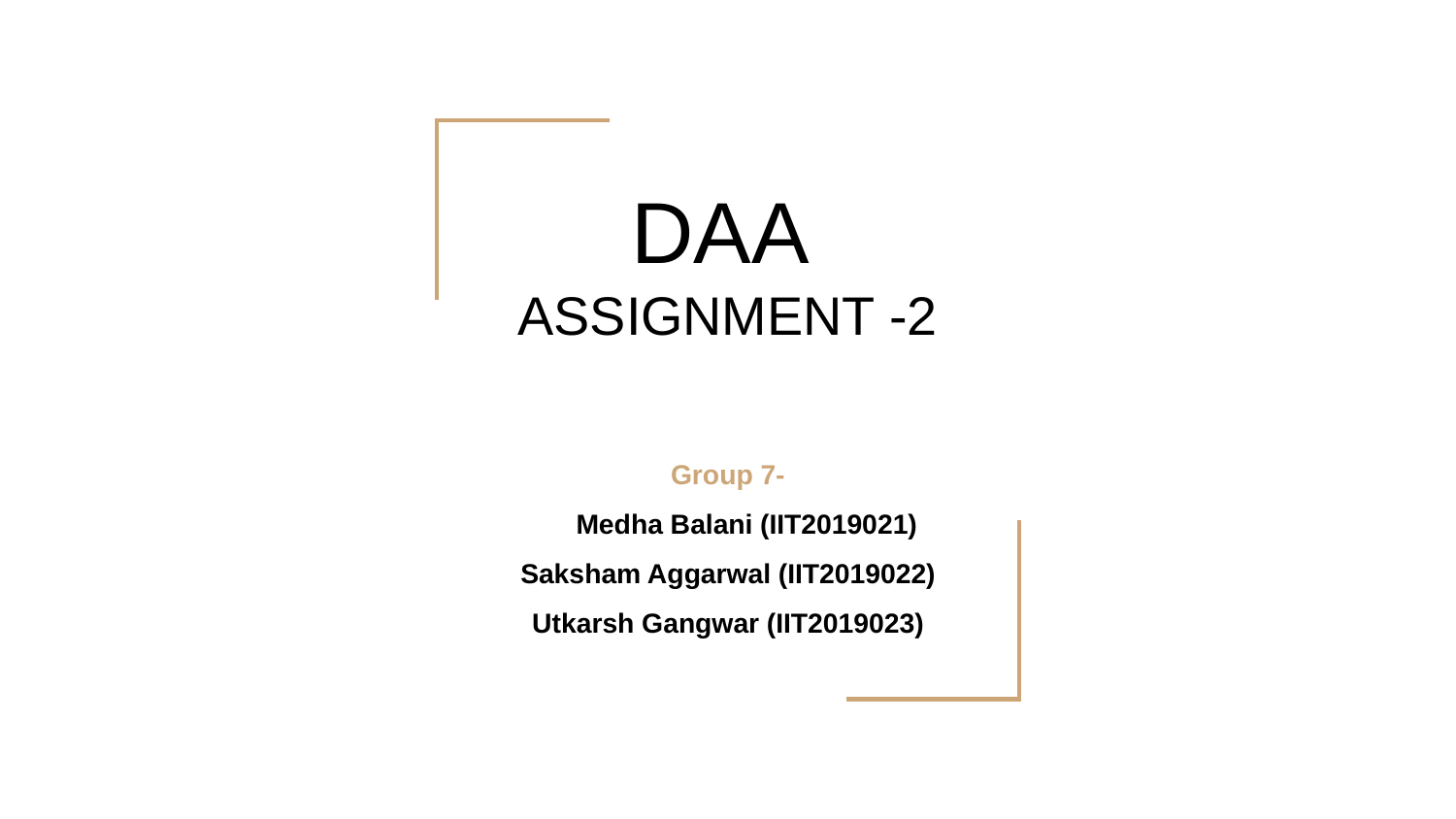

# DAA
ASSIGNMENT -2
Group 7-
     Medha Balani (IIT2019021)
Saksham Aggarwal (IIT2019022)
Utkarsh Gangwar (IIT2019023)